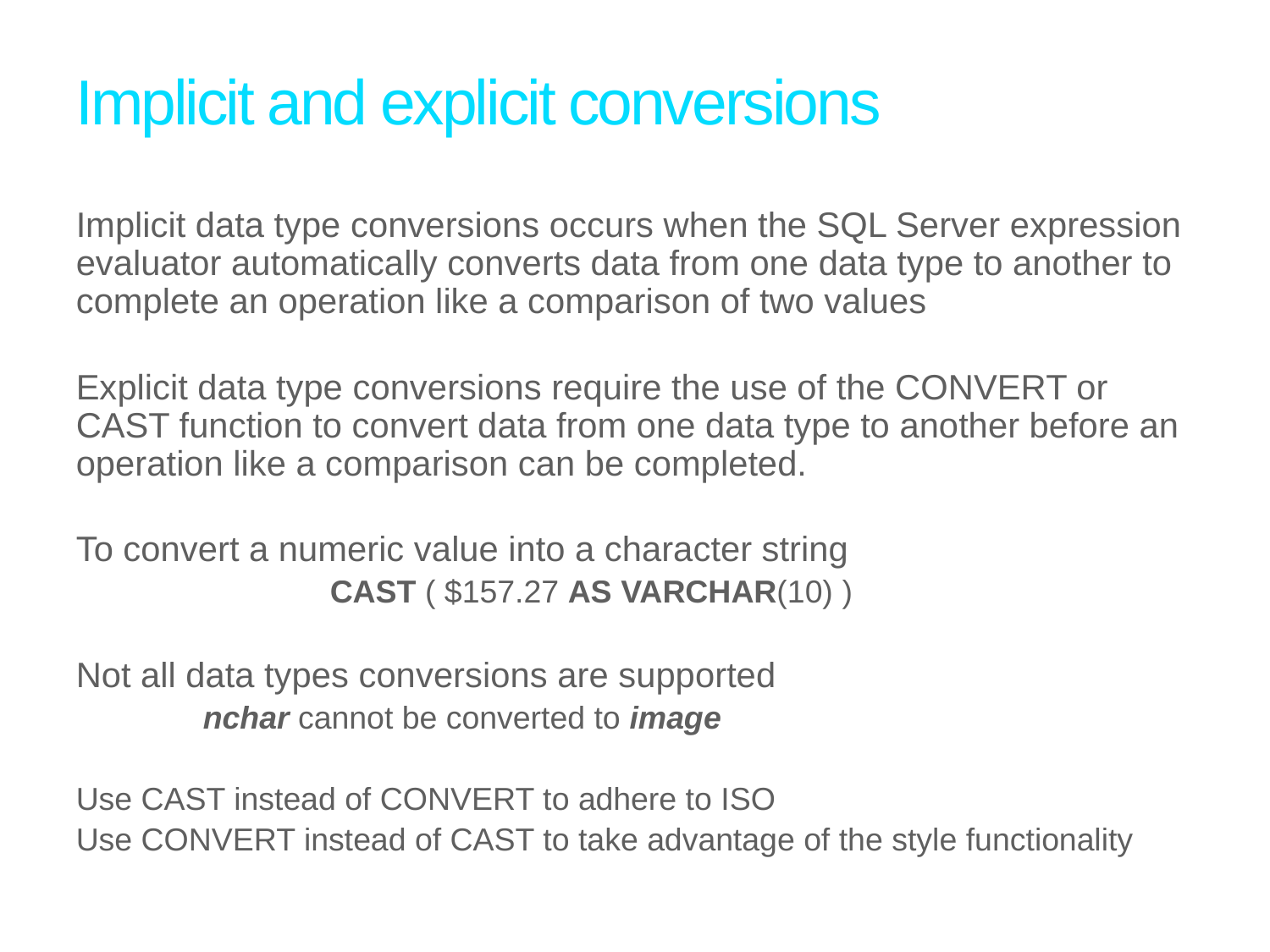

# Implicit and explicit conversions
Implicit data type conversions occurs when the SQL Server expression evaluator automatically converts data from one data type to another to complete an operation like a comparison of two values

Explicit data type conversions require the use of the CONVERT or CAST function to convert data from one data type to another before an operation like a comparison can be completed.

To convert a numeric value into a character string
		CAST ( $157.27 AS VARCHAR(10) )

Not all data types conversions are supported
	nchar cannot be converted to image

Use CAST instead of CONVERT to adhere to ISO
Use CONVERT instead of CAST to take advantage of the style functionality